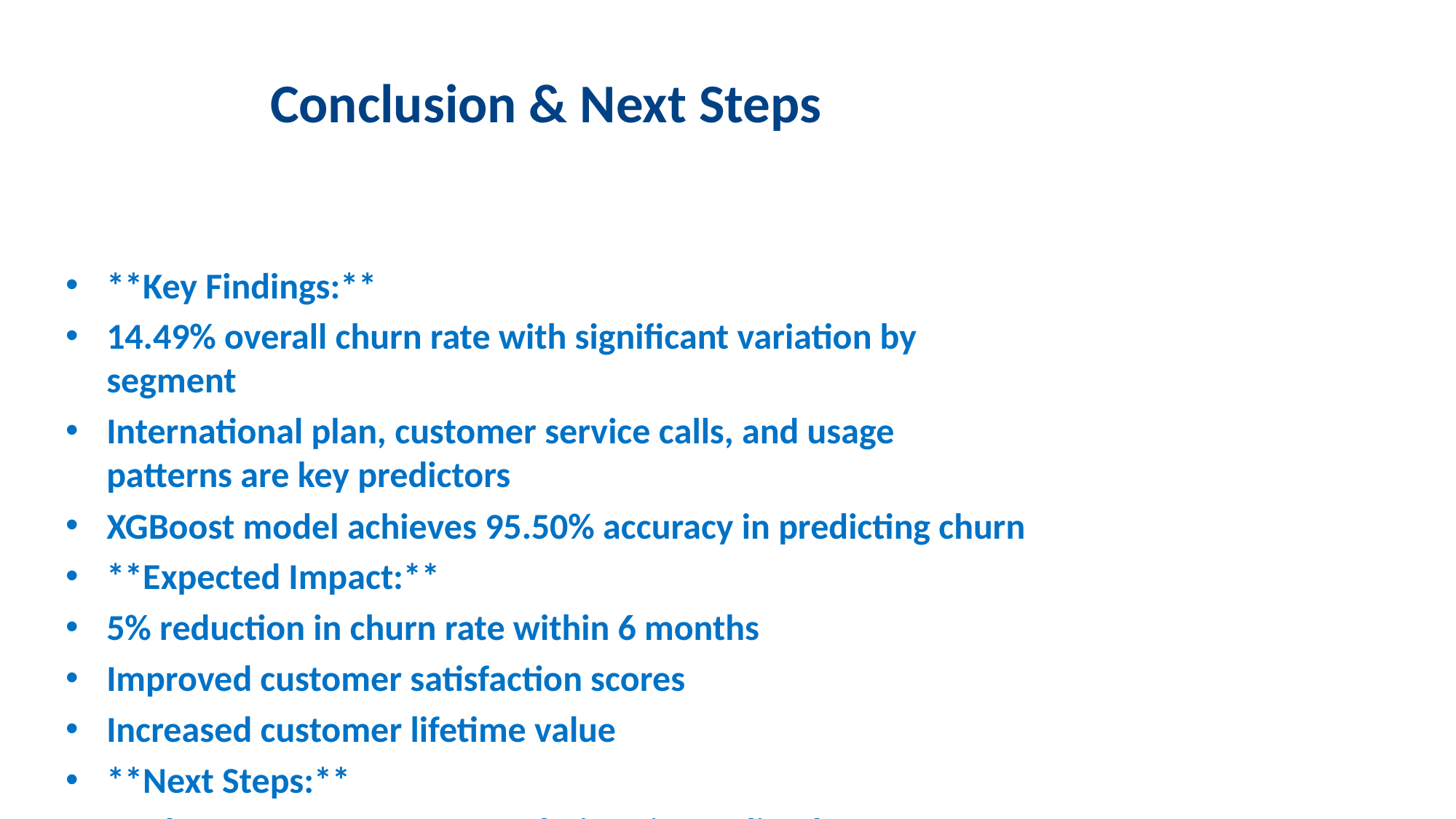

# Conclusion & Next Steps

**Key Findings:**
14.49% overall churn rate with significant variation by segment
International plan, customer service calls, and usage patterns are key predictors
XGBoost model achieves 95.50% accuracy in predicting churn
**Expected Impact:**
5% reduction in churn rate within 6 months
Improved customer satisfaction scores
Increased customer lifetime value
**Next Steps:**
Implement top 3 recommendations immediately
Establish churn reduction KPIs and tracking
Conduct qualitative research with churned customers